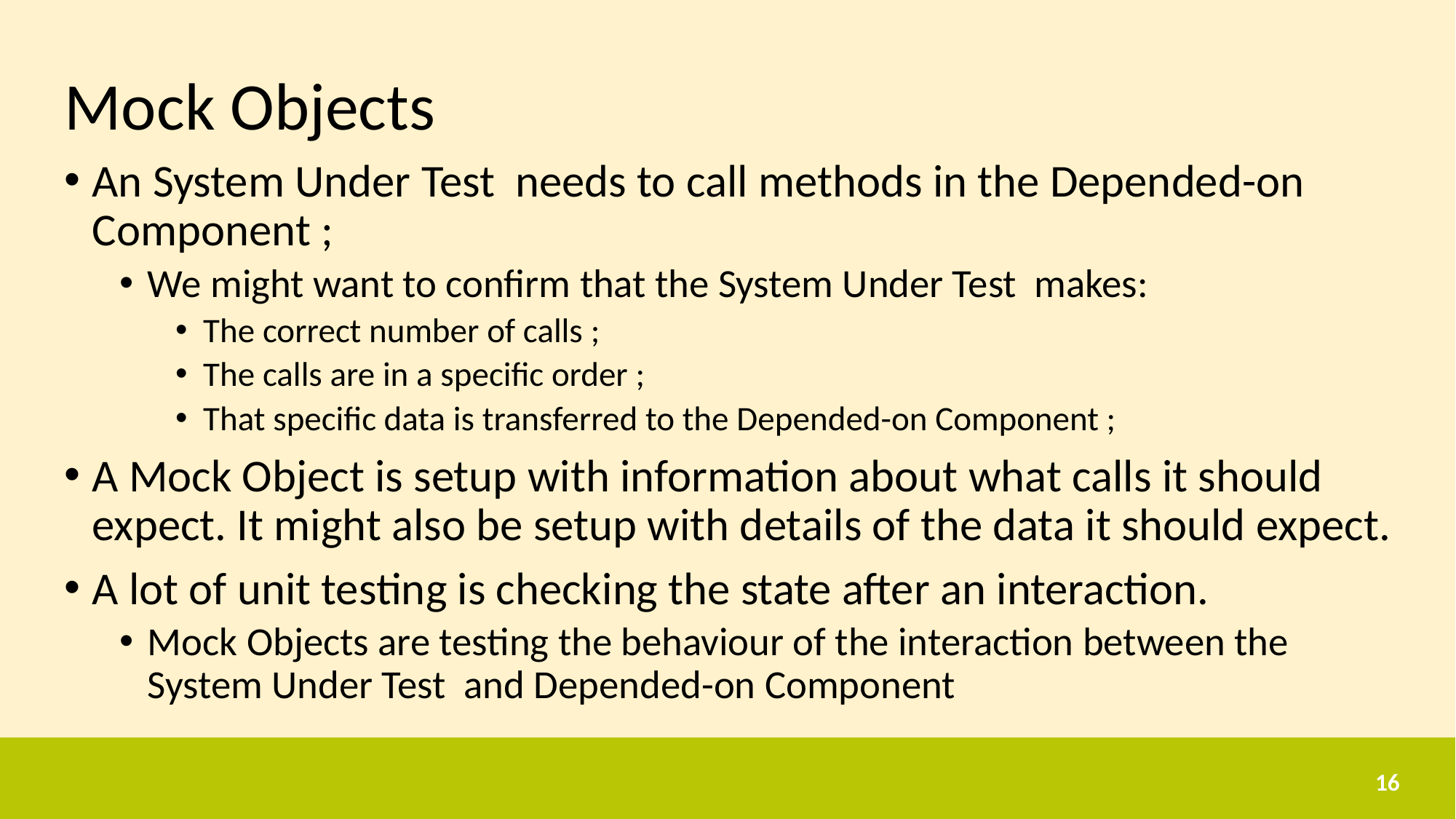

# Mock Objects
An System Under Test  needs to call methods in the Depended-on Component ;
We might want to confirm that the System Under Test  makes:
The correct number of calls ;
The calls are in a specific order ;
That specific data is transferred to the Depended-on Component ;
A Mock Object is setup with information about what calls it should expect. It might also be setup with details of the data it should expect.
A lot of unit testing is checking the state after an interaction.
Mock Objects are testing the behaviour of the interaction between the System Under Test  and Depended-on Component

16